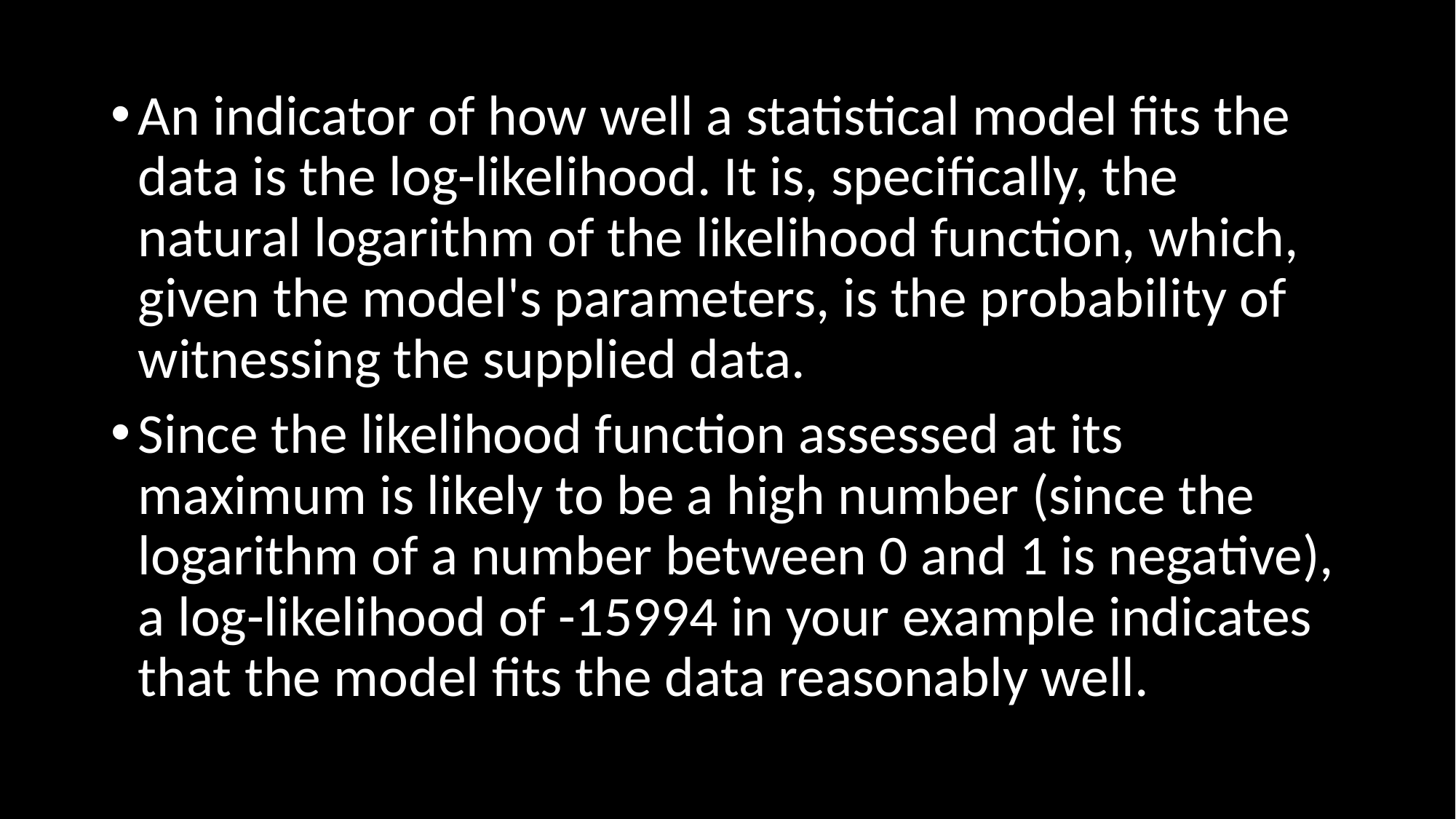

An indicator of how well a statistical model fits the data is the log-likelihood. It is, specifically, the natural logarithm of the likelihood function, which, given the model's parameters, is the probability of witnessing the supplied data.
Since the likelihood function assessed at its maximum is likely to be a high number (since the logarithm of a number between 0 and 1 is negative), a log-likelihood of -15994 in your example indicates that the model fits the data reasonably well.